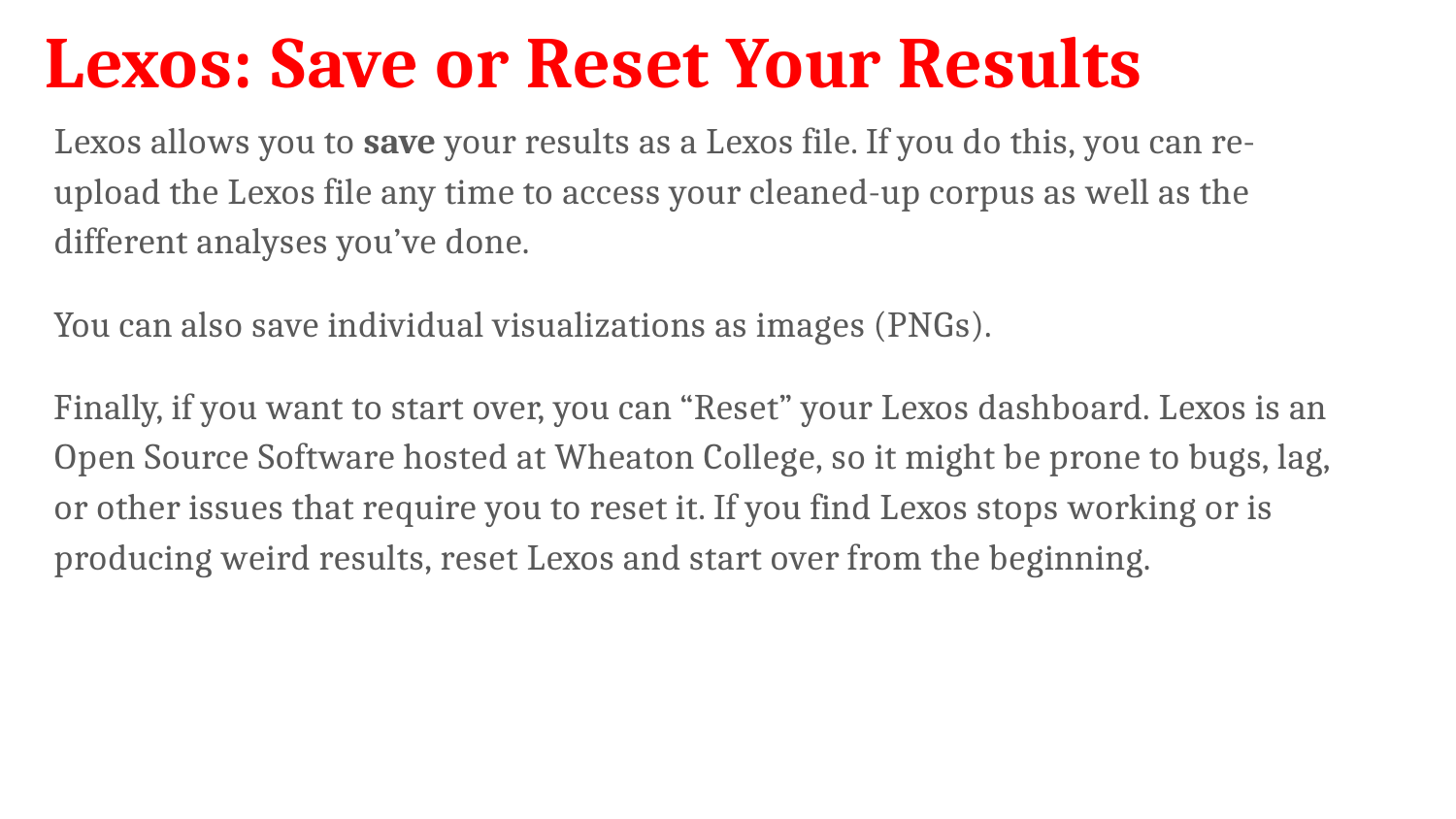

# Lexos: Save or Reset Your Results
Lexos allows you to save your results as a Lexos file. If you do this, you can re-upload the Lexos file any time to access your cleaned-up corpus as well as the different analyses you’ve done.
You can also save individual visualizations as images (PNGs).
Finally, if you want to start over, you can “Reset” your Lexos dashboard. Lexos is an Open Source Software hosted at Wheaton College, so it might be prone to bugs, lag, or other issues that require you to reset it. If you find Lexos stops working or is producing weird results, reset Lexos and start over from the beginning.